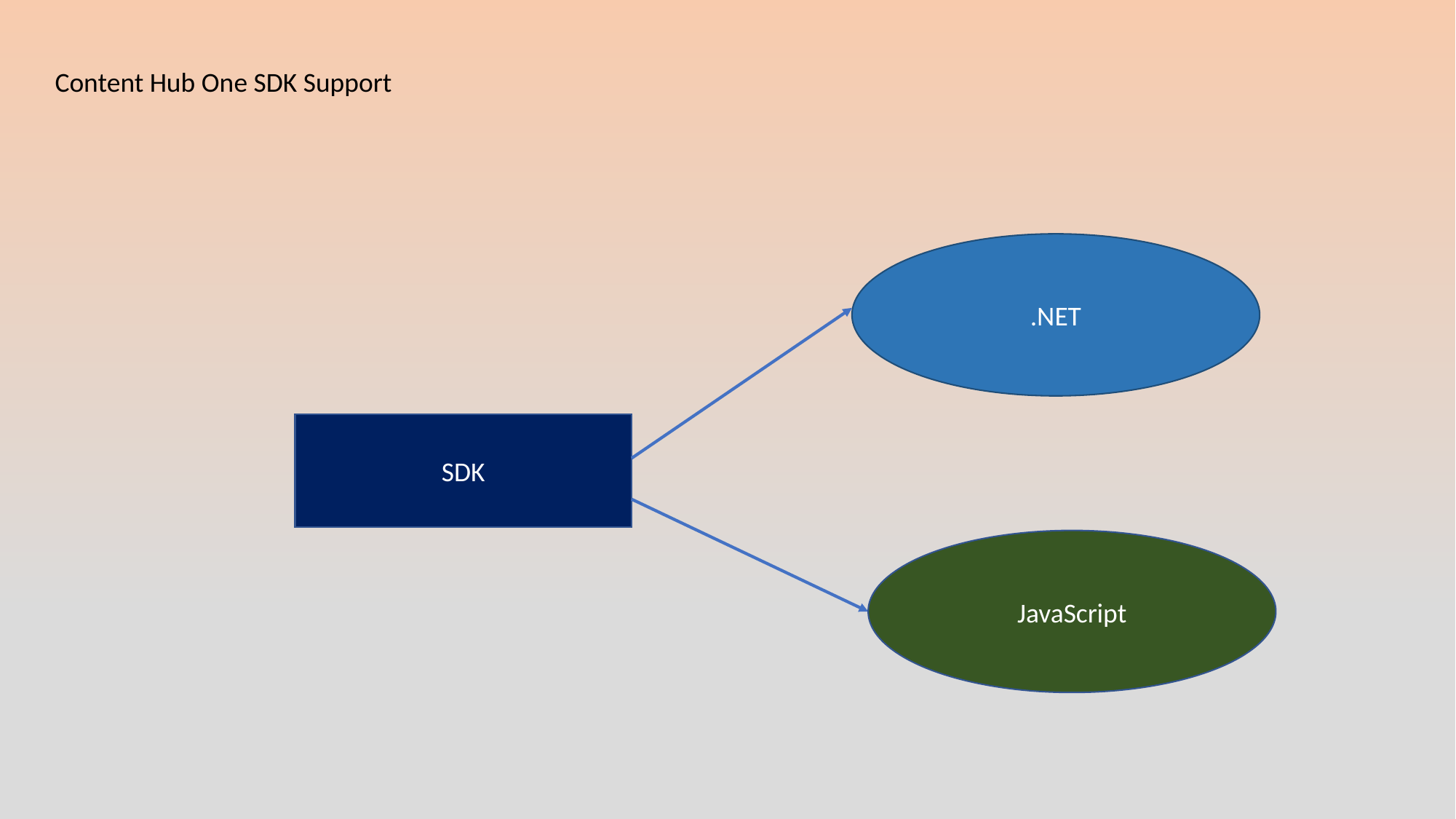

Content Hub One SDK Support
.NET
SDK
JavaScript